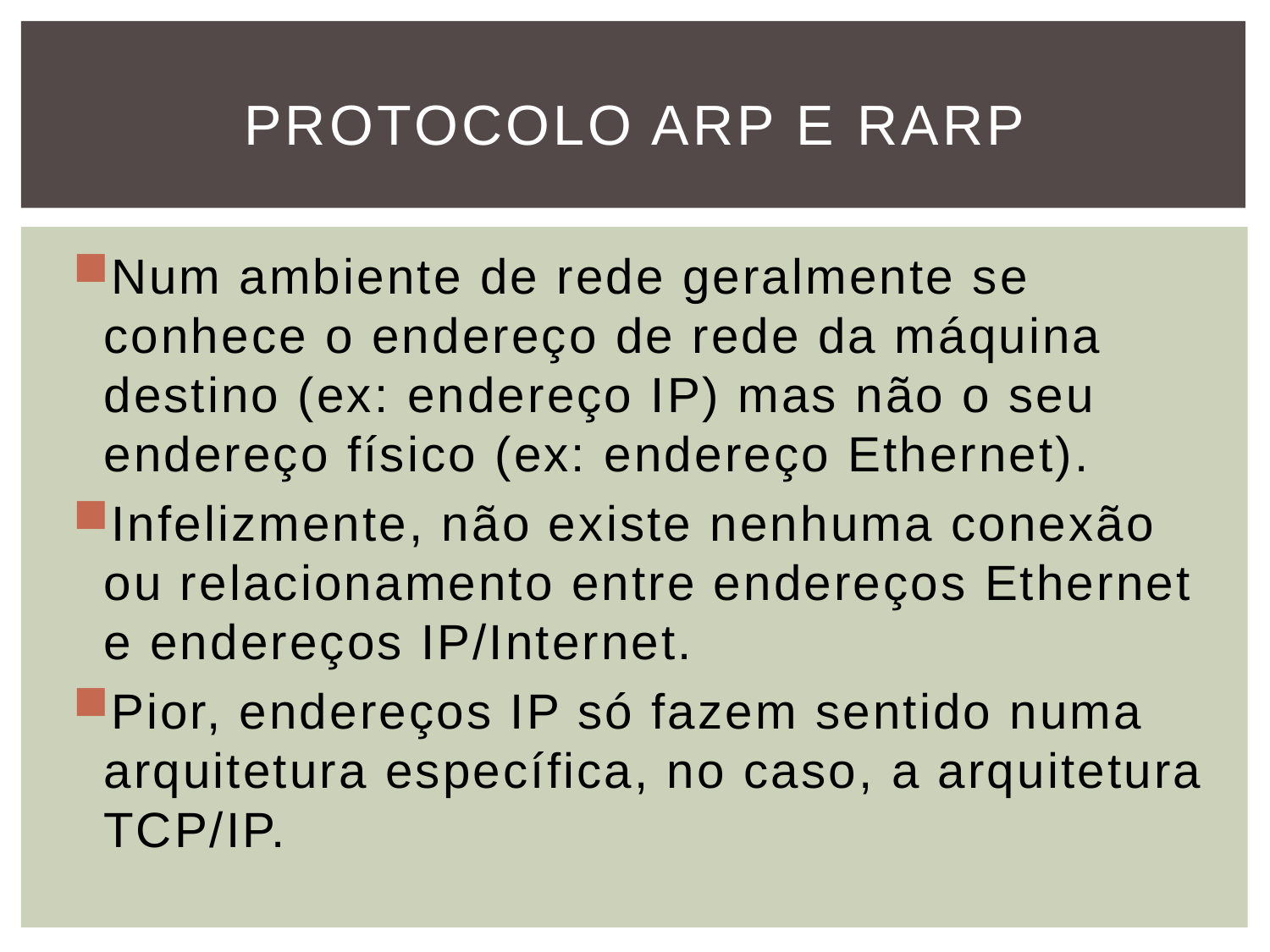

# PROTOCOLO ARP E RARP
Num ambiente de rede geralmente se conhece o endereço de rede da máquina destino (ex: endereço IP) mas não o seu endereço físico (ex: endereço Ethernet).
Infelizmente, não existe nenhuma conexão ou relacionamento entre endereços Ethernet e endereços IP/Internet.
Pior, endereços IP só fazem sentido numa arquitetura específica, no caso, a arquitetura TCP/IP.